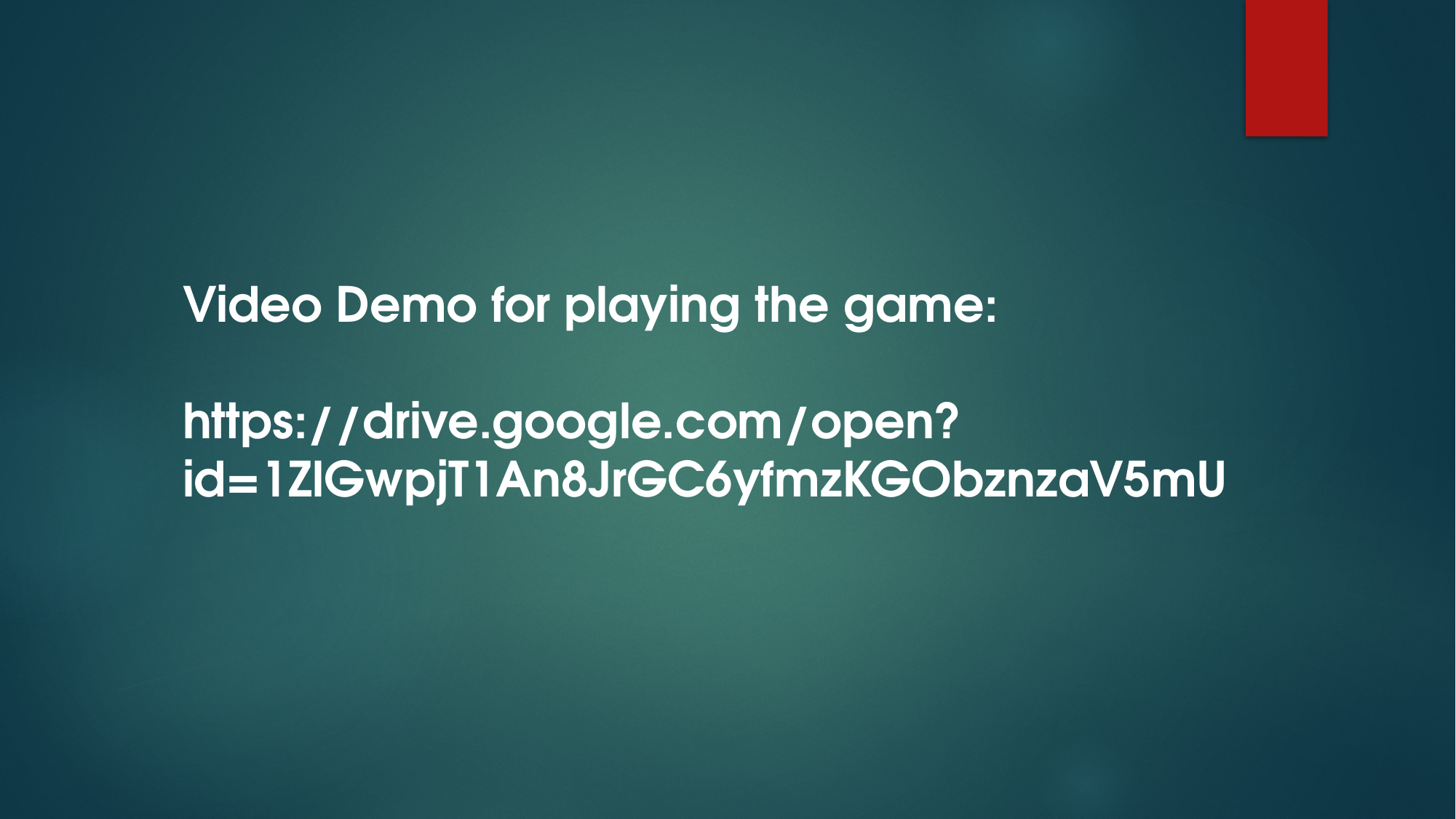

Video Demo for playing the game:

https://drive.google.com/open?id=1ZlGwpjT1An8JrGC6yfmzKGObznzaV5mU